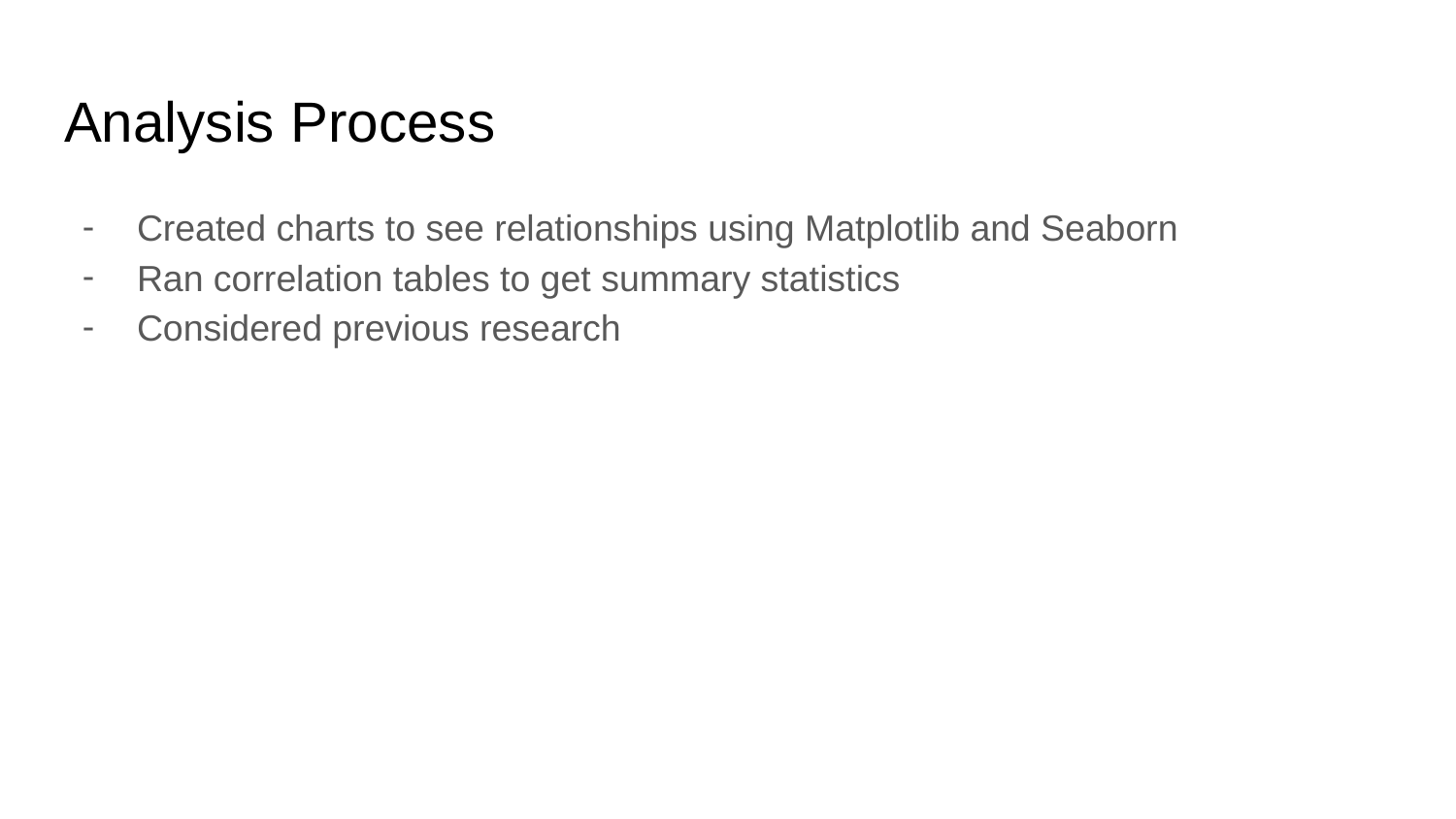

# Analysis Process
Created charts to see relationships using Matplotlib and Seaborn
Ran correlation tables to get summary statistics
Considered previous research